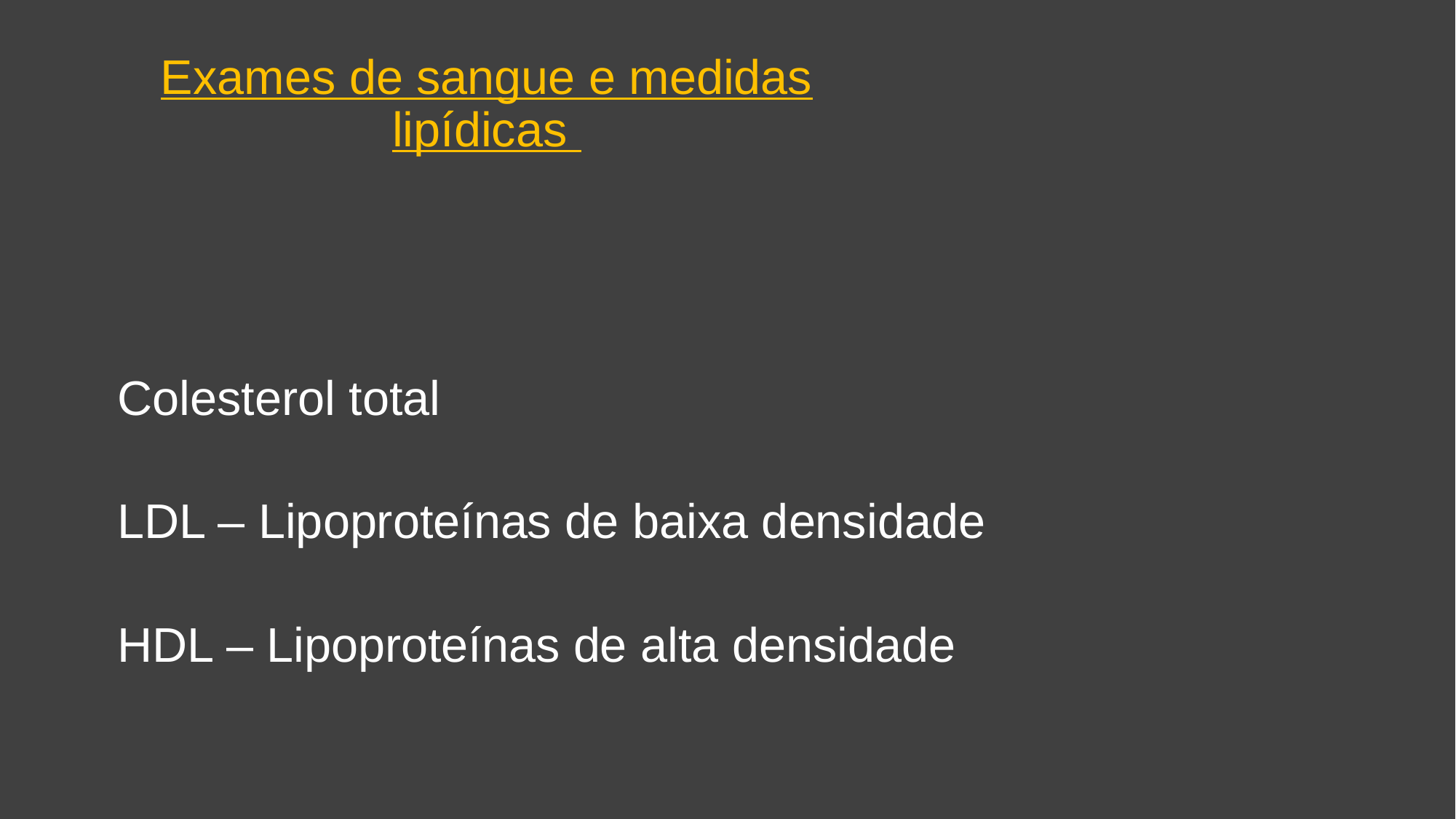

Exames de sangue e medidas lipídicas
Colesterol total
LDL – Lipoproteínas de baixa densidade
HDL – Lipoproteínas de alta densidade